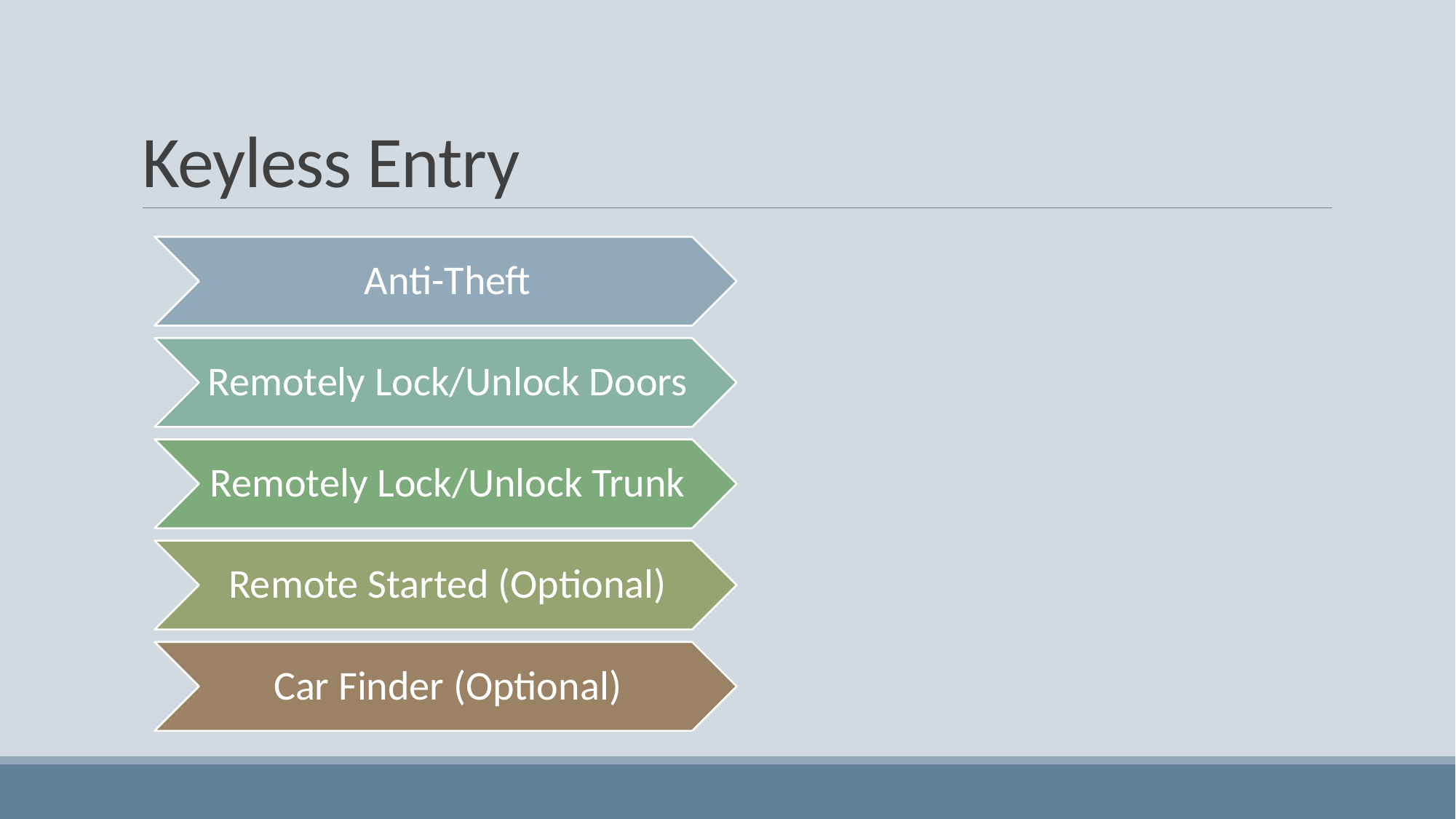

# Keyless Entry
Anti-Theft
Remotely Lock/Unlock Doors
Remotely Lock/Unlock Trunk
Remote Started (Optional)
Car Finder (Optional)